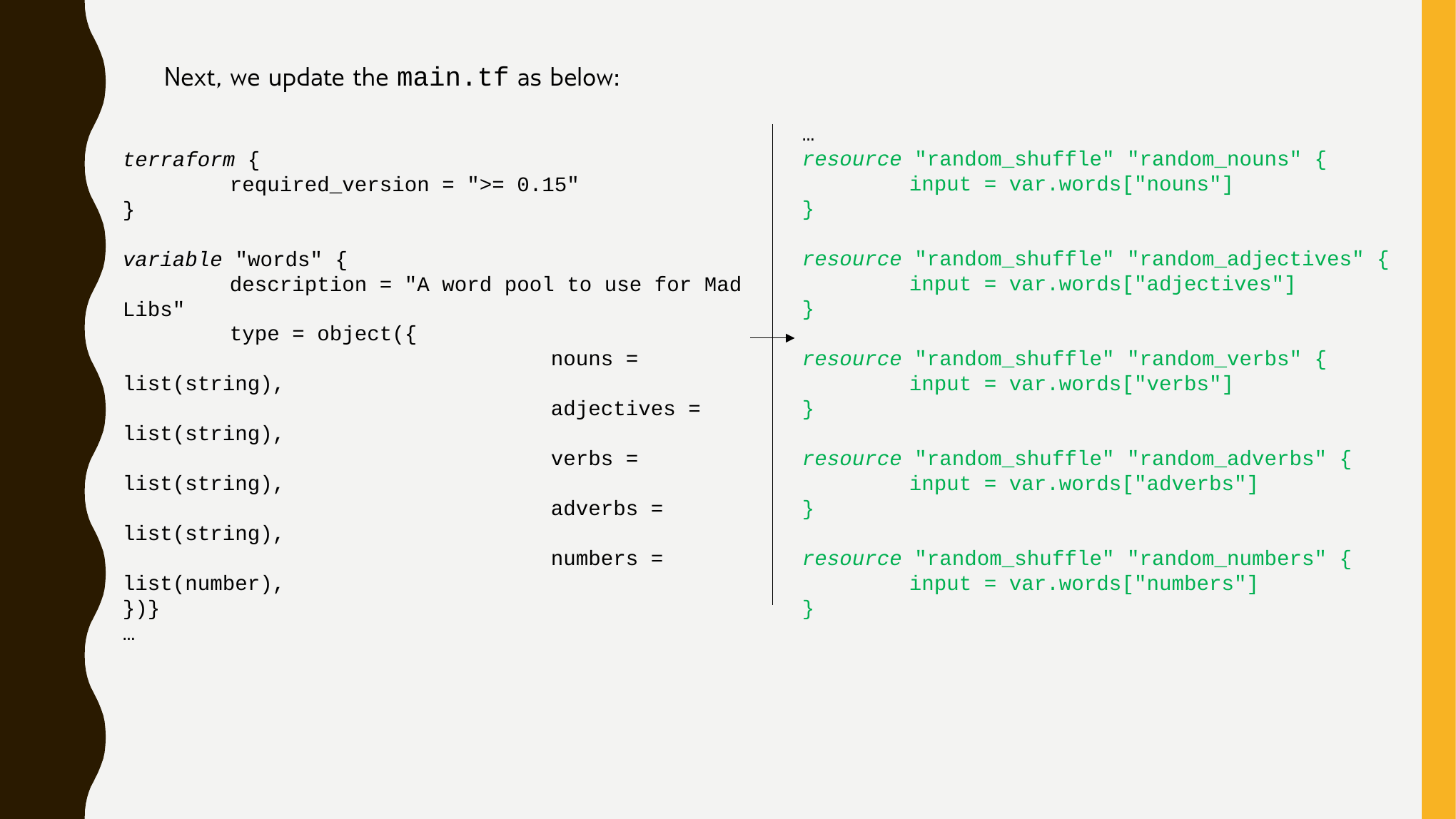

Next, we update the main.tf as below:
…
resource "random_shuffle" "random_nouns" {
	input = var.words["nouns"]
}
resource "random_shuffle" "random_adjectives" {
	input = var.words["adjectives"]
}
resource "random_shuffle" "random_verbs" {
	input = var.words["verbs"]
}
resource "random_shuffle" "random_adverbs" {
	input = var.words["adverbs"]
}
resource "random_shuffle" "random_numbers" {
	input = var.words["numbers"]
}

terraform {
	required_version = ">= 0.15"
}
variable "words" {
	description = "A word pool to use for Mad Libs"
	type = object({
				nouns = list(string),
				adjectives = list(string),
				verbs = list(string),
				adverbs = list(string),
				numbers = list(number),
})}
…